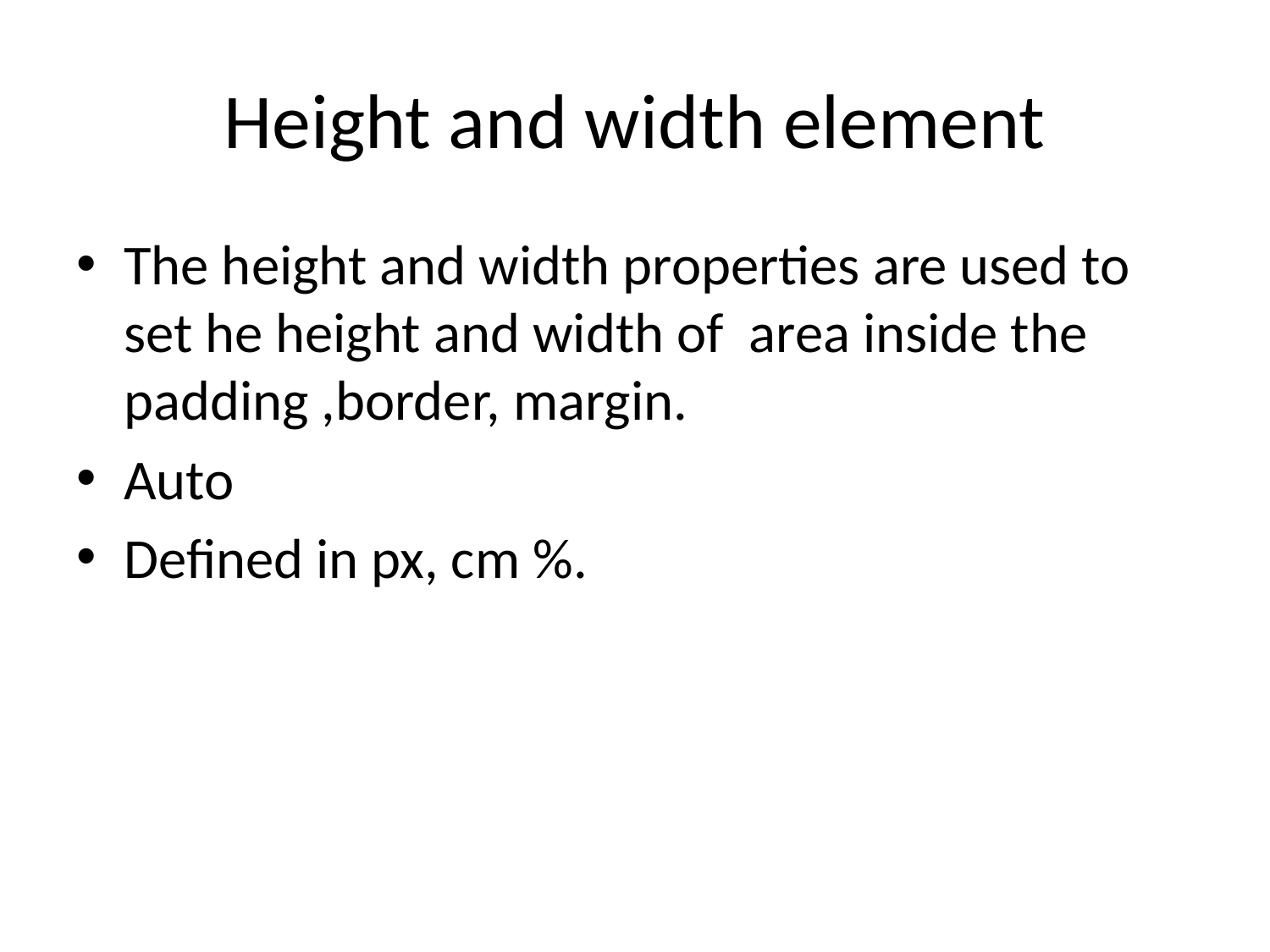

# Height and width element
The height and width properties are used to set he height and width of  area inside the padding ,border, margin.
Auto
Defined in px, cm %.